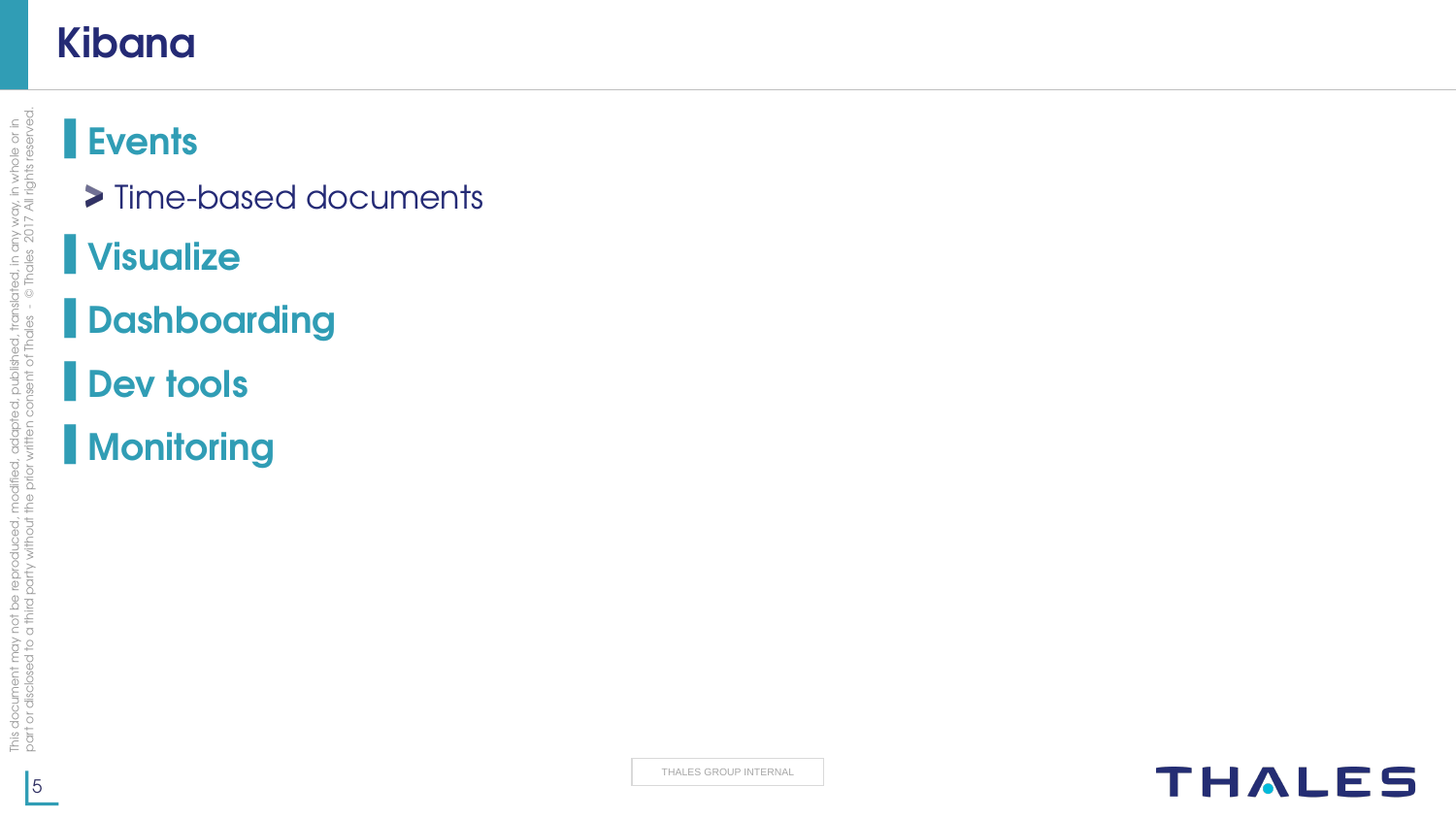

# Kibana
Events
Time-based documents
Visualize
Dashboarding
Dev tools
Monitoring